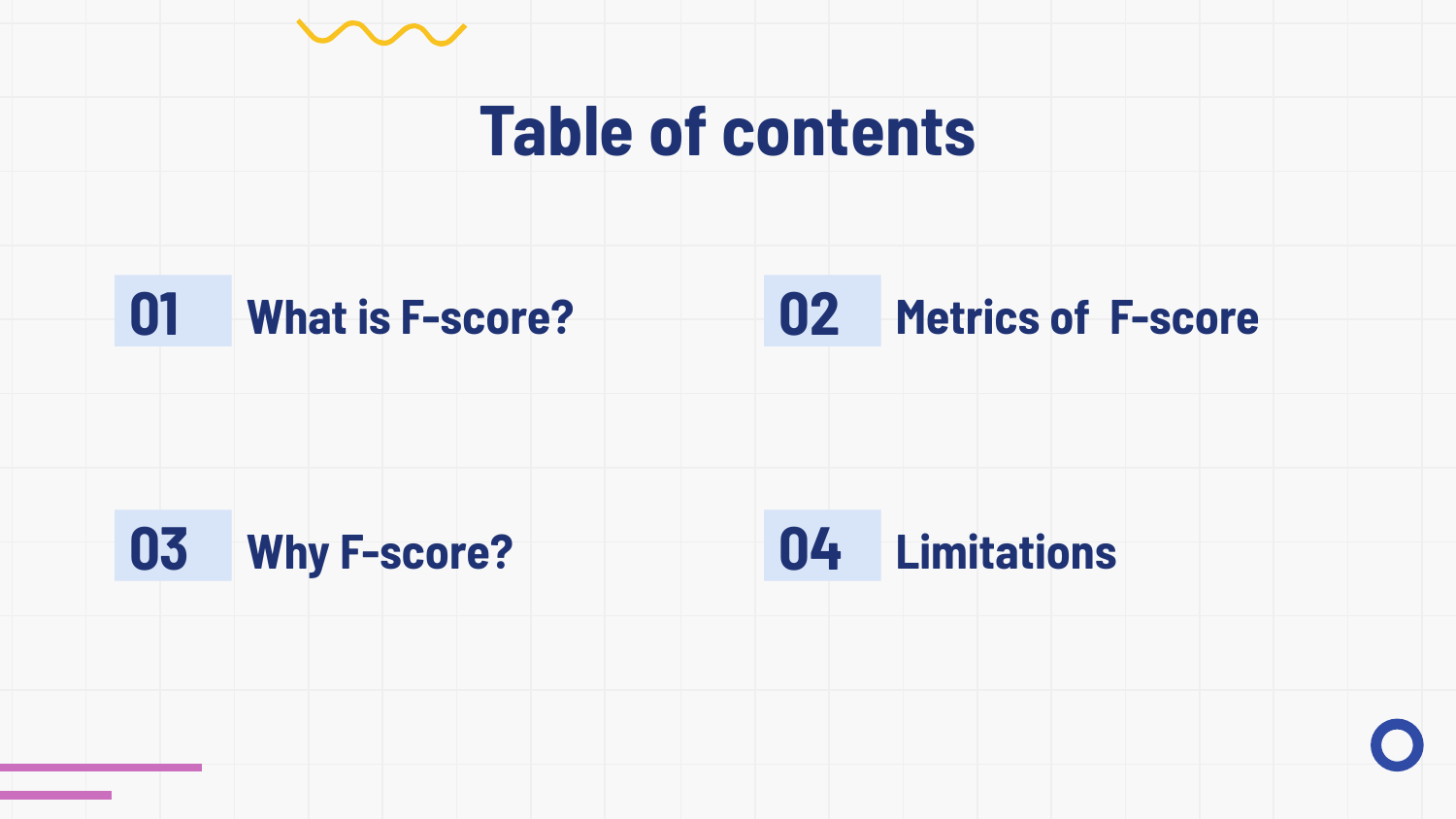

# Table of contents
01
02
What is F-score?
Metrics of  F-score

03
04
Why F-score?
Limitations